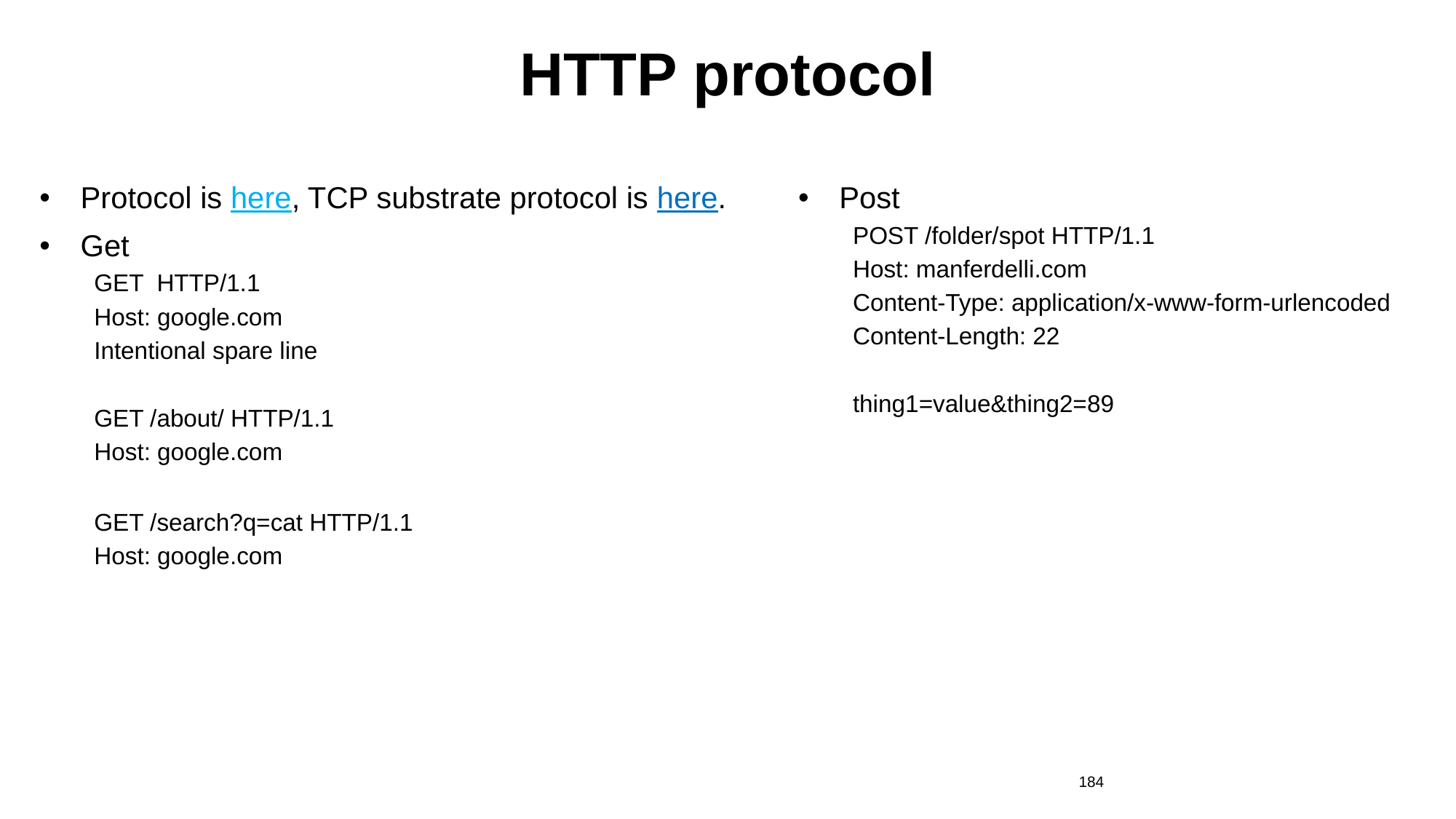

# HTTP protocol
Protocol is here, TCP substrate protocol is here.
Get
GET  HTTP/1.1
Host: google.com
Intentional spare line

GET /about/ HTTP/1.1
Host: google.com

GET /search?q=cat HTTP/1.1
Host: google.com

Post
POST /folder/spot HTTP/1.1
Host: manferdelli.com
Content-Type: application/x-www-form-urlencoded
Content-Length: 22

thing1=value&thing2=89

184